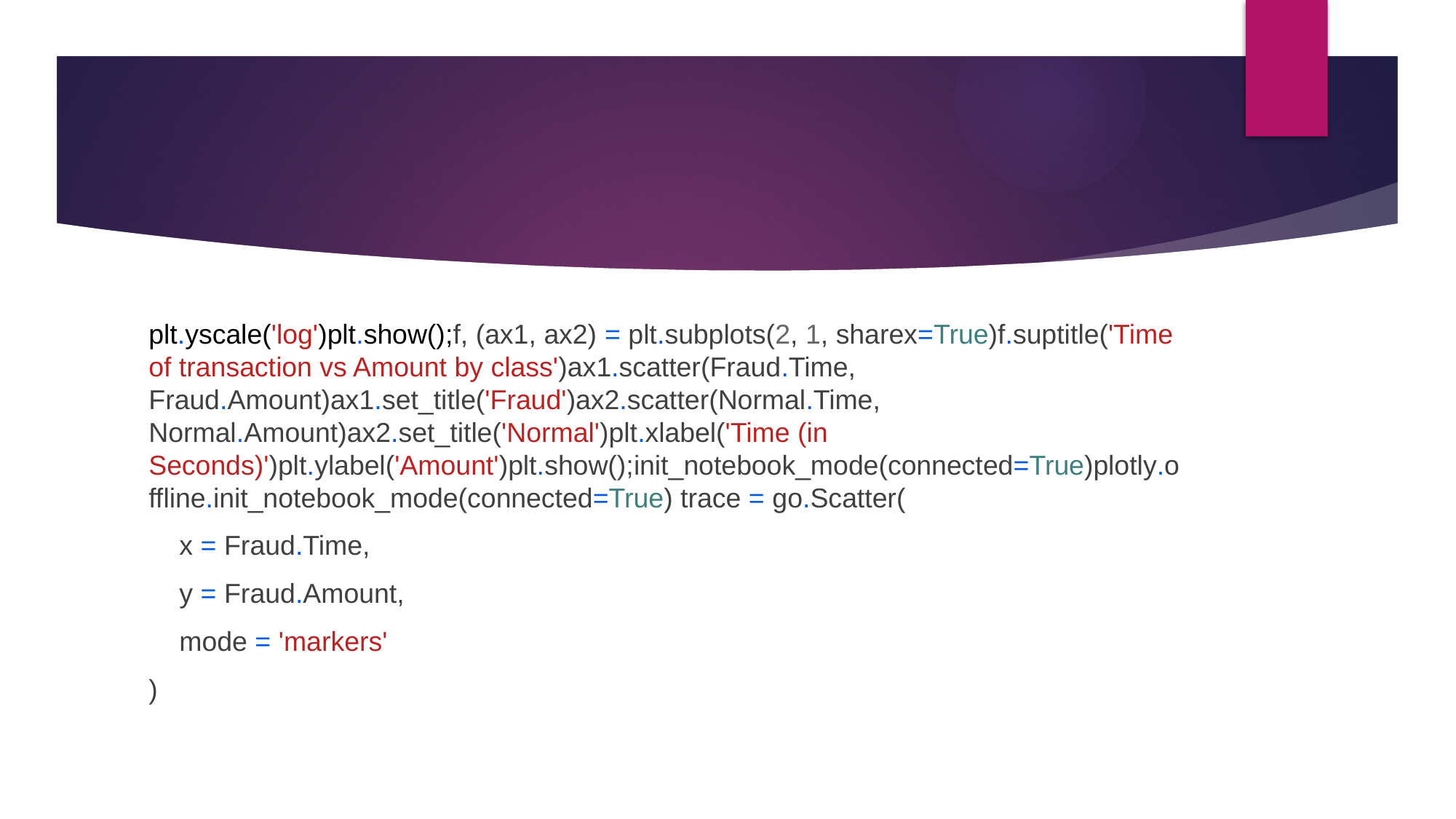

#
plt.yscale('log')plt.show();f, (ax1, ax2) = plt.subplots(2, 1, sharex=True)f.suptitle('Time of transaction vs Amount by class')ax1.scatter(Fraud.Time, Fraud.Amount)ax1.set_title('Fraud')ax2.scatter(Normal.Time, Normal.Amount)ax2.set_title('Normal')plt.xlabel('Time (in Seconds)')plt.ylabel('Amount')plt.show();init_notebook_mode(connected=True)plotly.offline.init_notebook_mode(connected=True) trace = go.Scatter(
    x = Fraud.Time,
    y = Fraud.Amount,
    mode = 'markers'
)